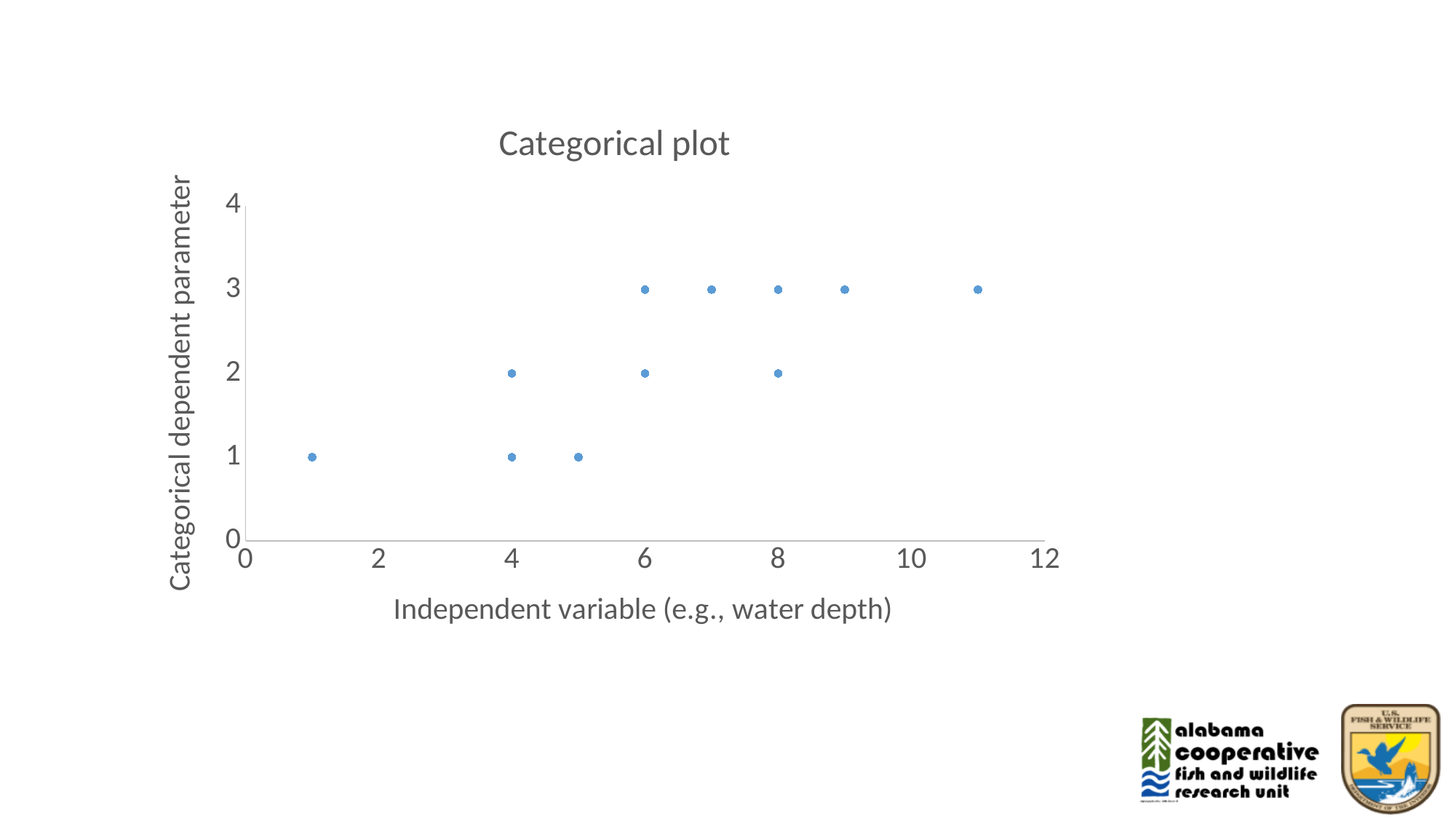

### Chart: Categorical plot

| Category |  |
|---|---|